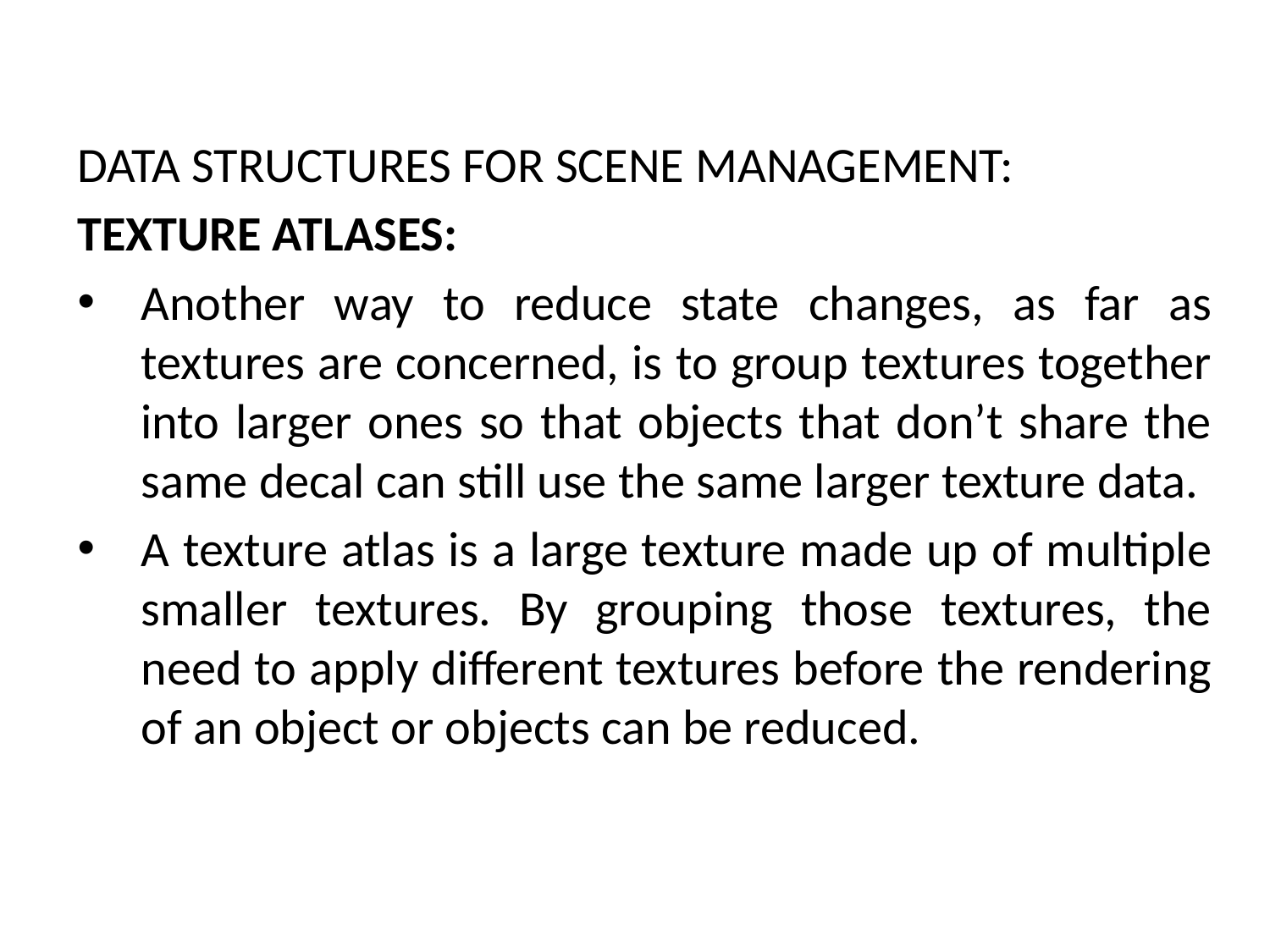

DATA STRUCTURES FOR SCENE MANAGEMENT:
TEXTURE ATLASES:
Another way to reduce state changes, as far as textures are concerned, is to group textures together into larger ones so that objects that don’t share the same decal can still use the same larger texture data.
A texture atlas is a large texture made up of multiple smaller textures. By grouping those textures, the need to apply different textures before the rendering of an object or objects can be reduced.
# Data Structures and Algorithms for Game Programming